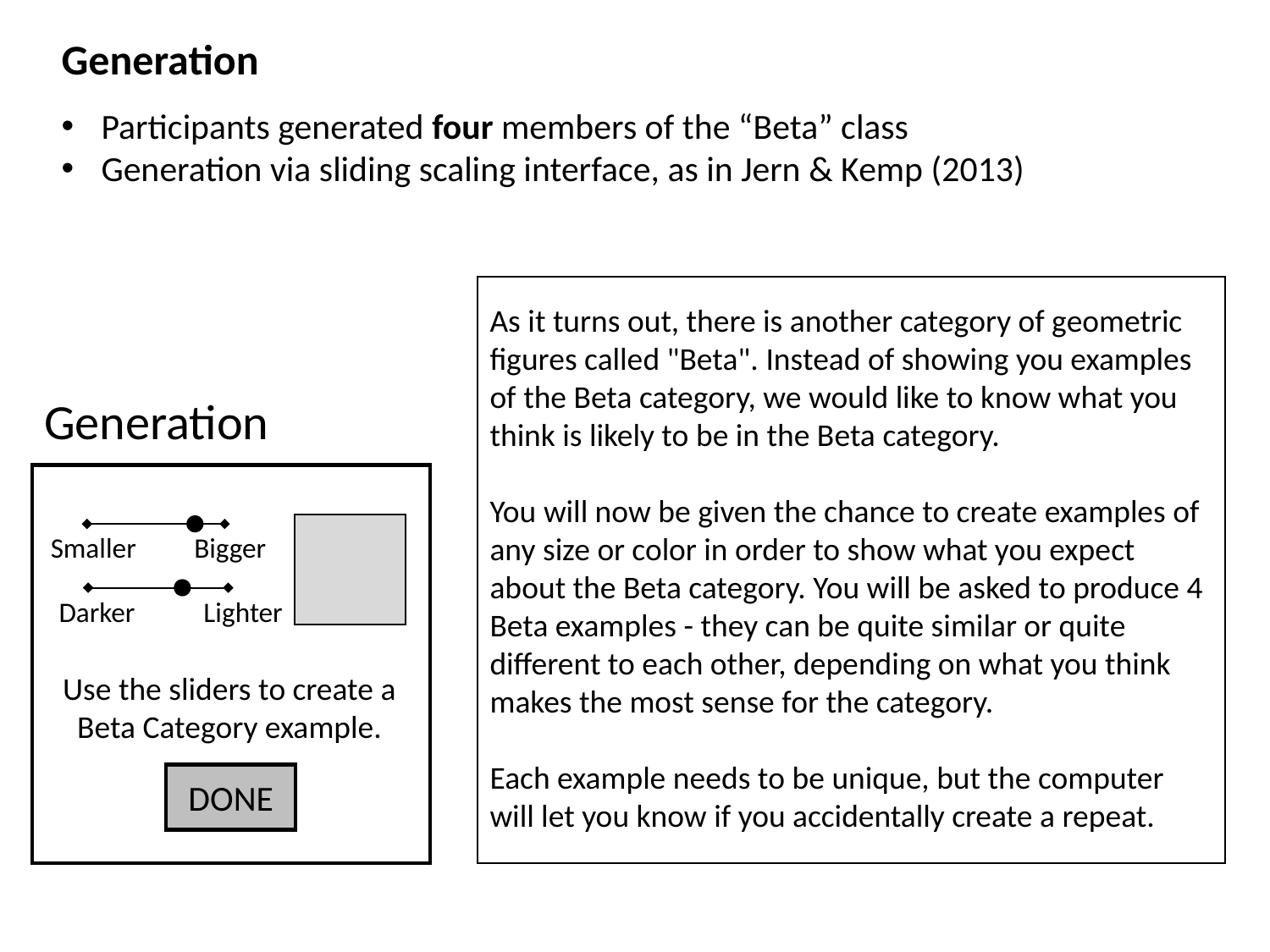

Generation
Participants generated four members of the “Beta” class
Generation via sliding scaling interface, as in Jern & Kemp (2013)

As it turns out, there is another category of geometric figures called "Beta". Instead of showing you examples of the Beta category, we would like to know what you think is likely to be in the Beta category.

You will now be given the chance to create examples of any size or color in order to show what you expect about the Beta category. You will be asked to produce 4 Beta examples - they can be quite similar or quite different to each other, depending on what you think makes the most sense for the category.

Each example needs to be unique, but the computer will let you know if you accidentally create a repeat.
Generation

Use the sliders to create a Beta Category example.
DONE

Smaller
Bigger

Darker
Lighter